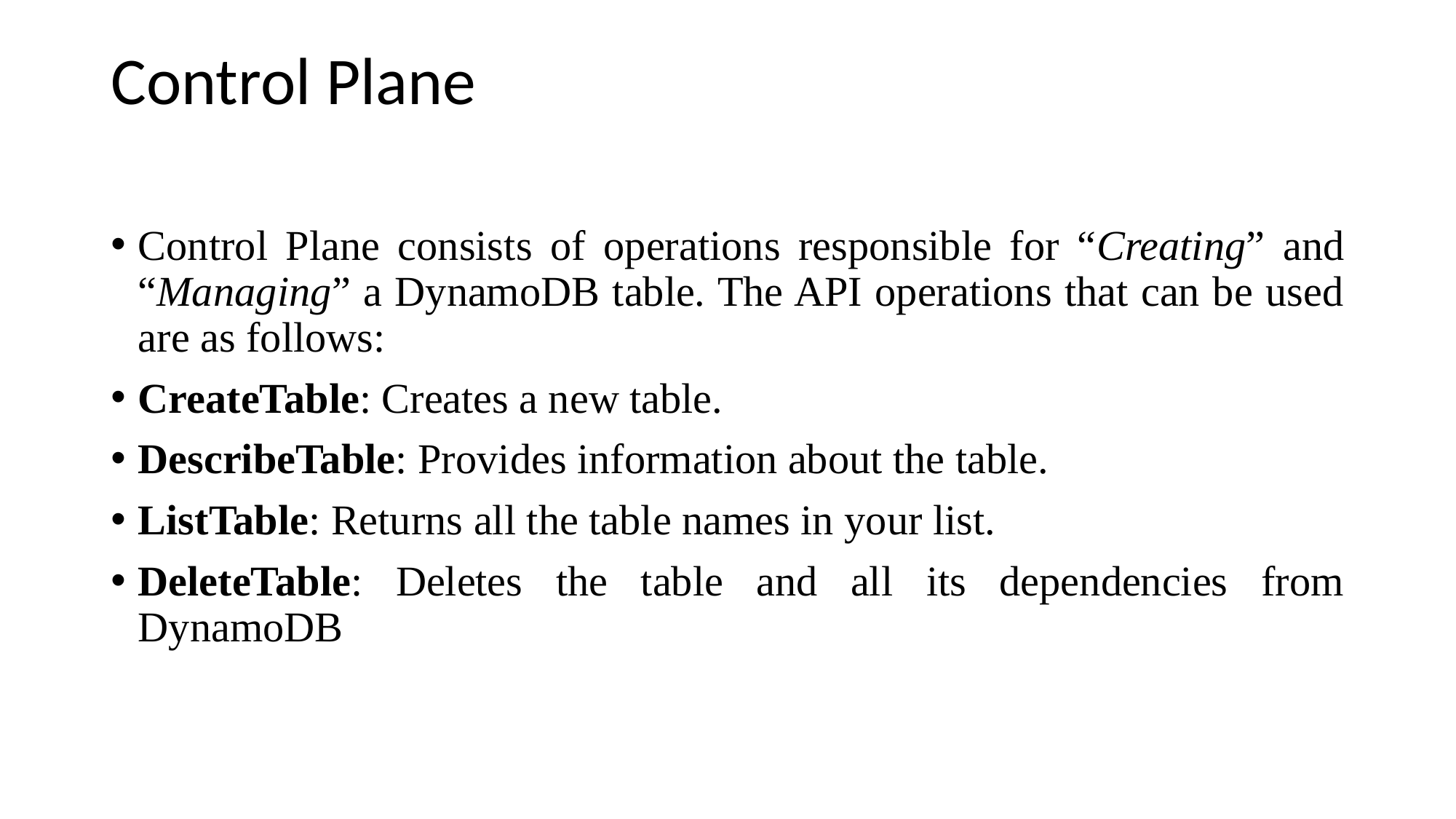

# Control Plane
Control Plane consists of operations responsible for “Creating” and “Managing” a DynamoDB table. The API operations that can be used are as follows:
CreateTable: Creates a new table.
DescribeTable: Provides information about the table.
ListTable: Returns all the table names in your list.
DeleteTable: Deletes the table and all its dependencies from DynamoDB